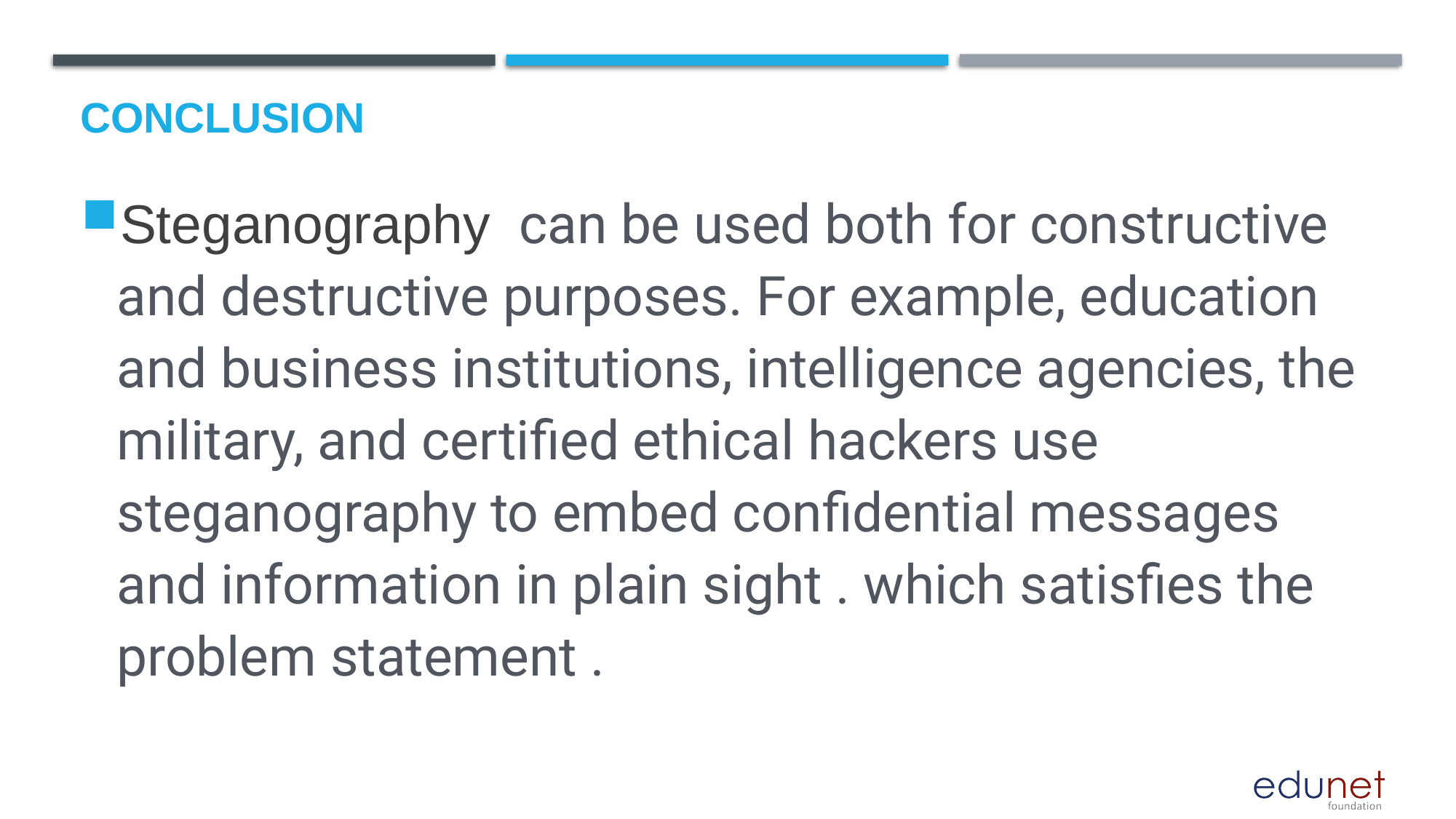

# Conclusion
Steganography  can be used both for constructive and destructive purposes. For example, education and business institutions, intelligence agencies, the military, and certified ethical hackers use steganography to embed confidential messages and information in plain sight . which satisfies the problem statement .